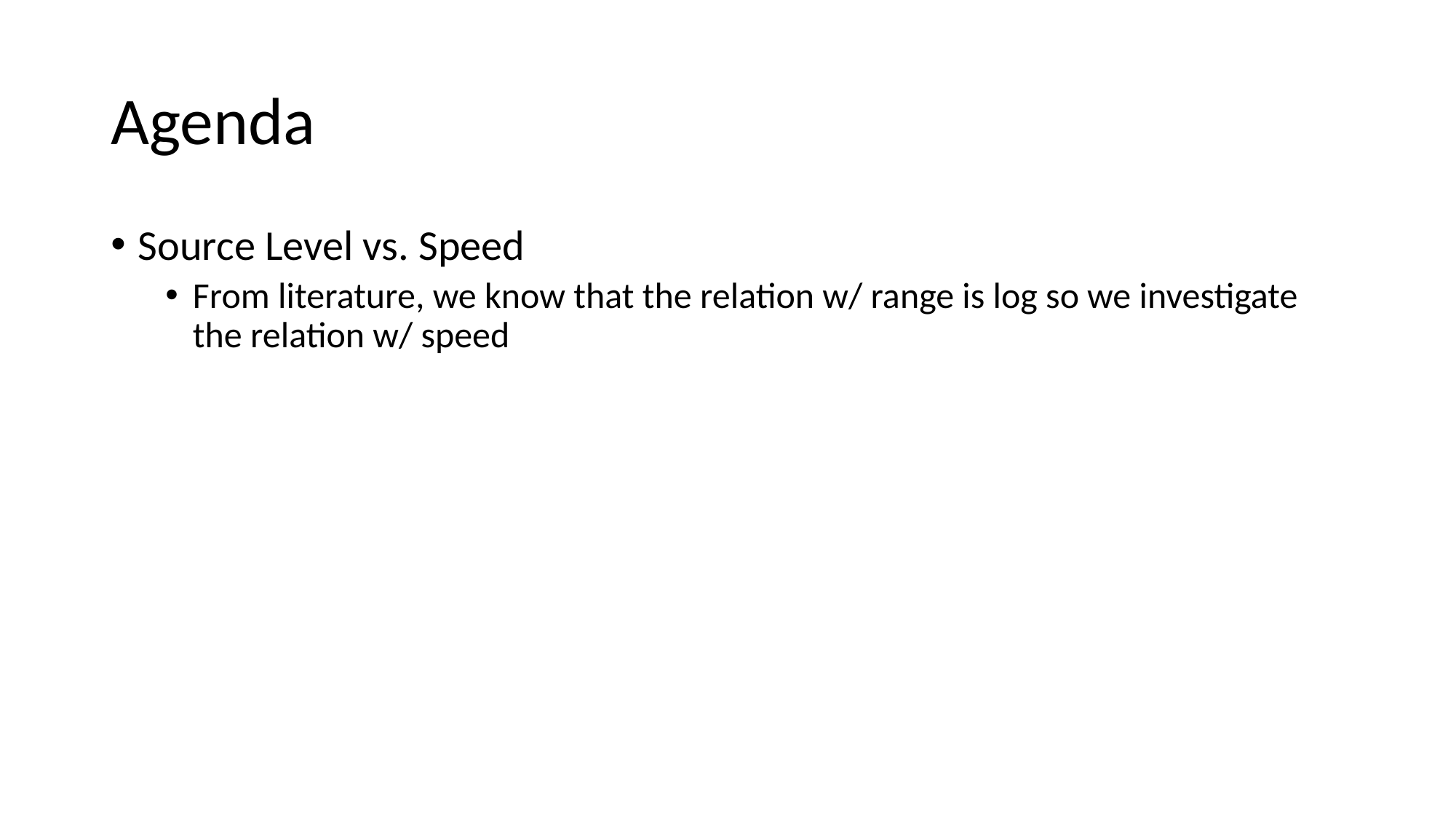

# Agenda
Source Level vs. Speed
From literature, we know that the relation w/ range is log so we investigate the relation w/ speed